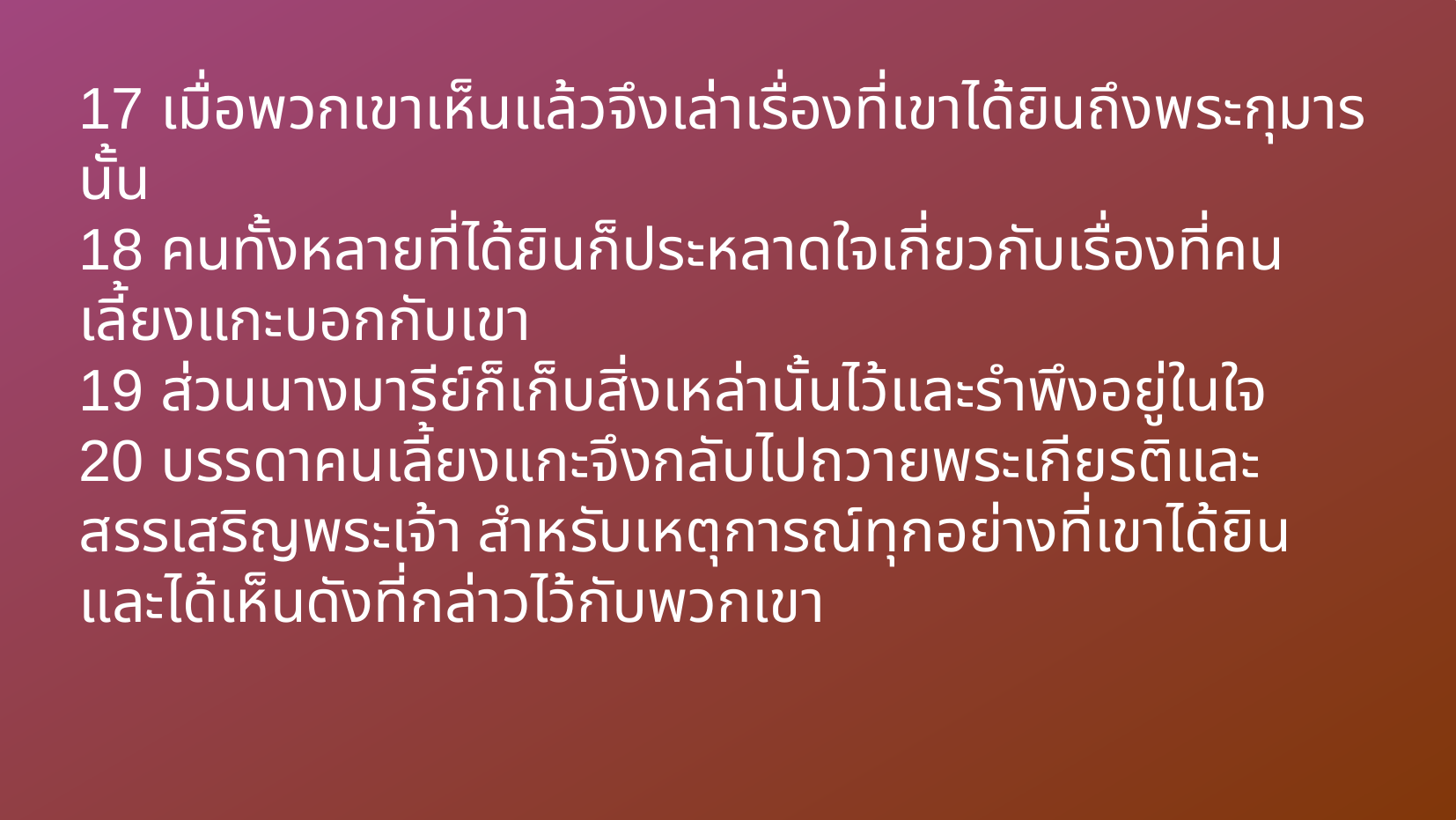

17 เมื่อพวกเขาเห็นแล้วจึงเล่าเรื่องที่เขาได้ยินถึงพระกุมารนั้น
18 คนทั้งหลายที่ได้ยินก็ประหลาดใจเกี่ยวกับเรื่องที่คนเลี้ยงแกะบอกกับเขา
19 ส่วนนางมารีย์ก็เก็บสิ่งเหล่านั้นไว้และรำพึงอยู่ในใจ
20 บรรดาคนเลี้ยงแกะจึงกลับไปถวายพระเกียรติและสรรเสริญพระเจ้า สำหรับเหตุการณ์ทุกอย่างที่เขาได้ยินและได้เห็นดังที่กล่าวไว้กับพวกเขา